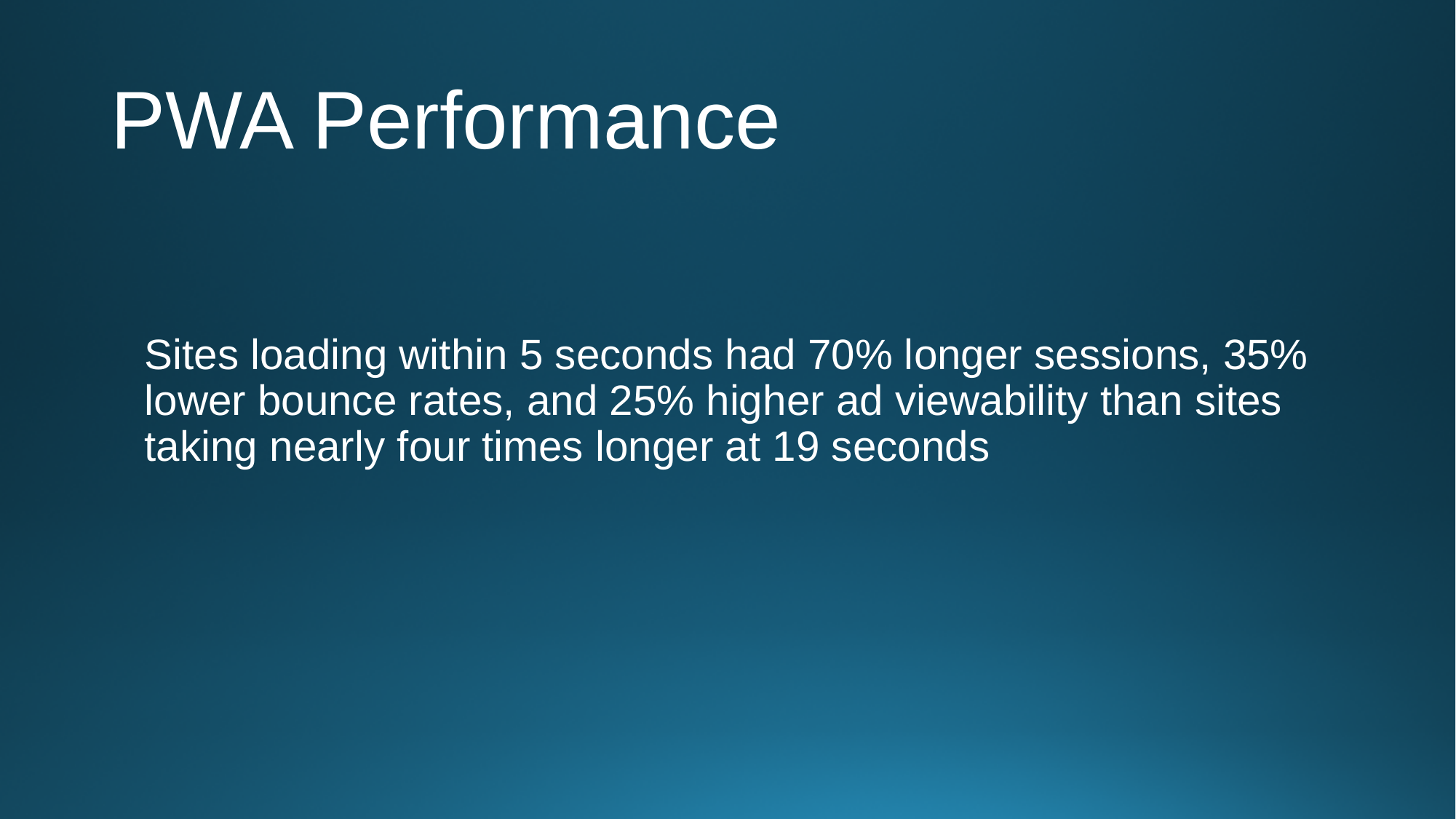

# PWA Performance
Sites loading within 5 seconds had 70% longer sessions, 35% lower bounce rates, and 25% higher ad viewability than sites taking nearly four times longer at 19 seconds